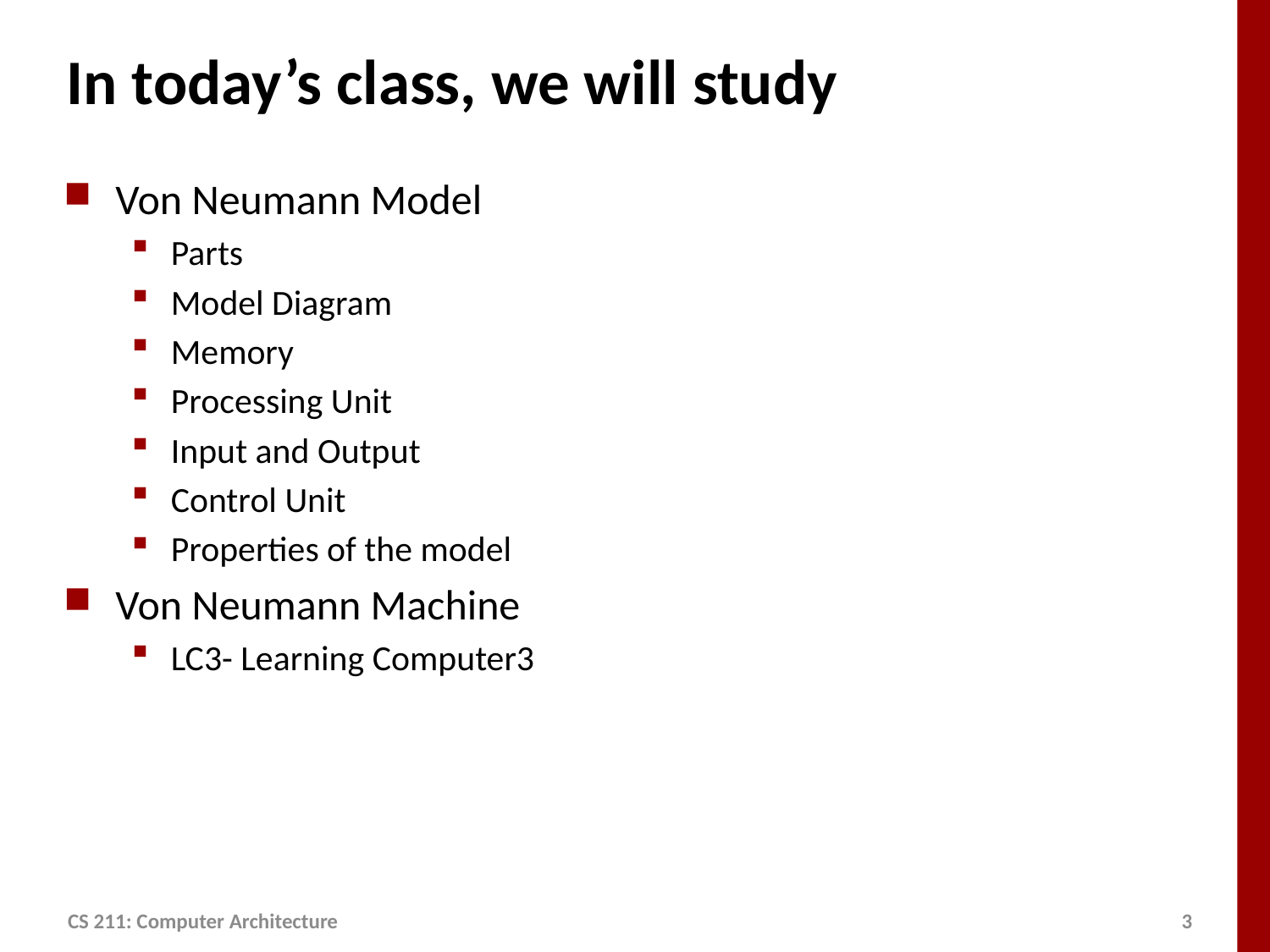

# In today’s class, we will study
Von Neumann Model
Parts
Model Diagram
Memory
Processing Unit
Input and Output
Control Unit
Properties of the model
Von Neumann Machine
LC3- Learning Computer3
CS 211: Computer Architecture